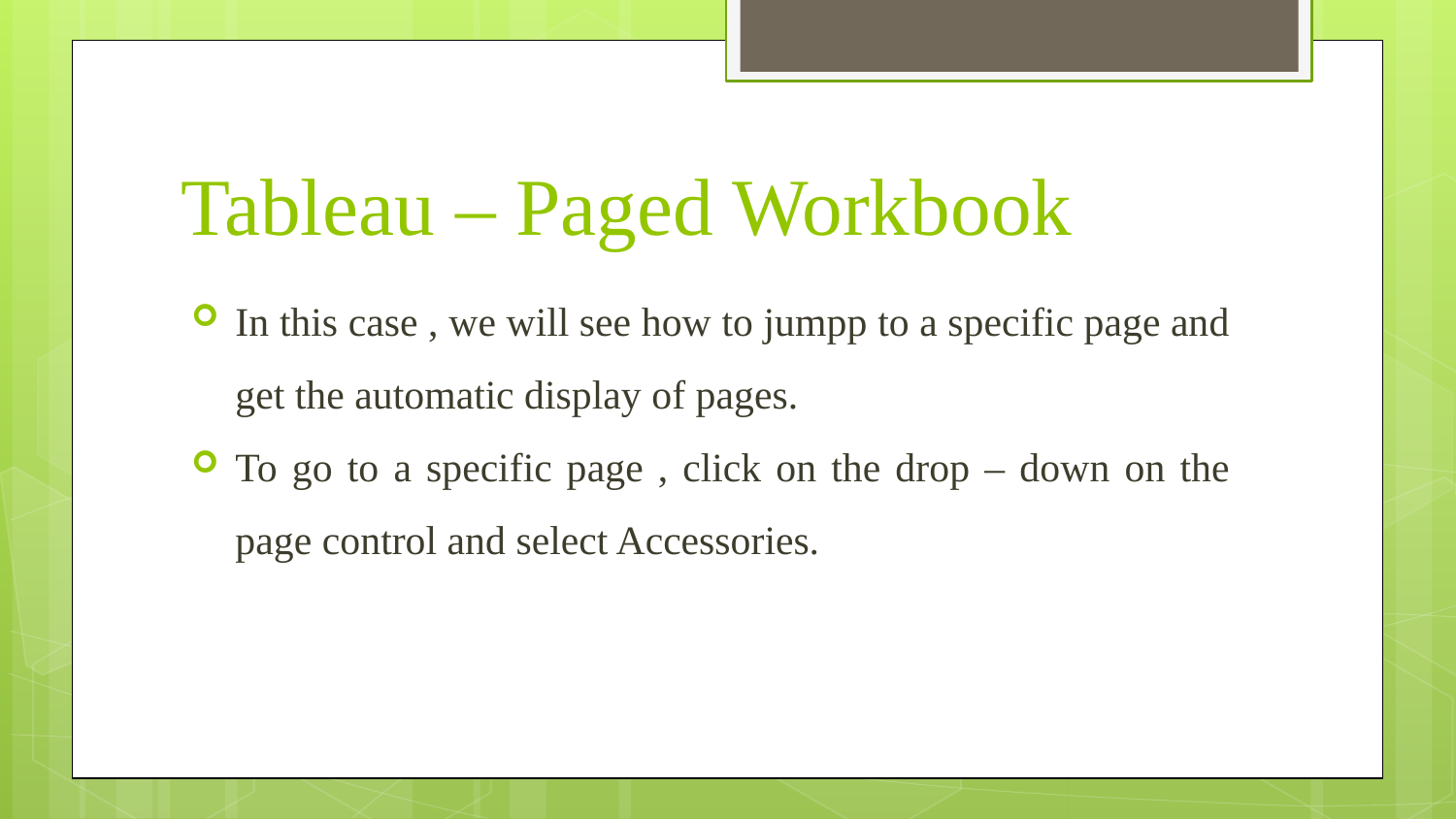

# Tableau – Paged Workbook
In this case , we will see how to jumpp to a specific page and get the automatic display of pages.
To go to a specific page , click on the drop – down on the page control and select Accessories.